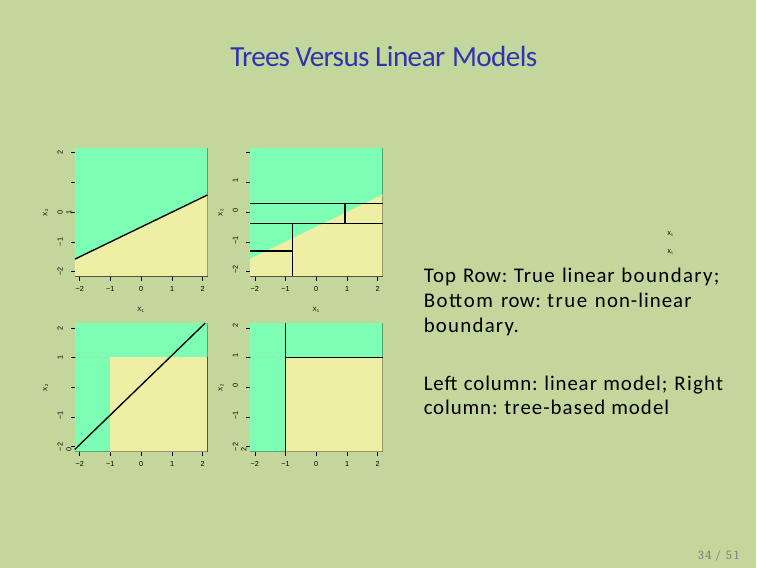

# Trees Versus Linear Models

2
−2	−1	0	1	2	−2	−1	0	1	2

0	1

X2
X2

X1	X1
Top Row: True linear boundary; Bottom row: true non-linear boundary.

Left column: linear model; Right column: tree-based model

−1

−2

−2
−1
0
1
2
−2
−1
0
1
2
X1
X1

2

1

X2
X2
−2	−1	0

−2
−1
0
1
2
−2
−1
0
1
2
34 / 51